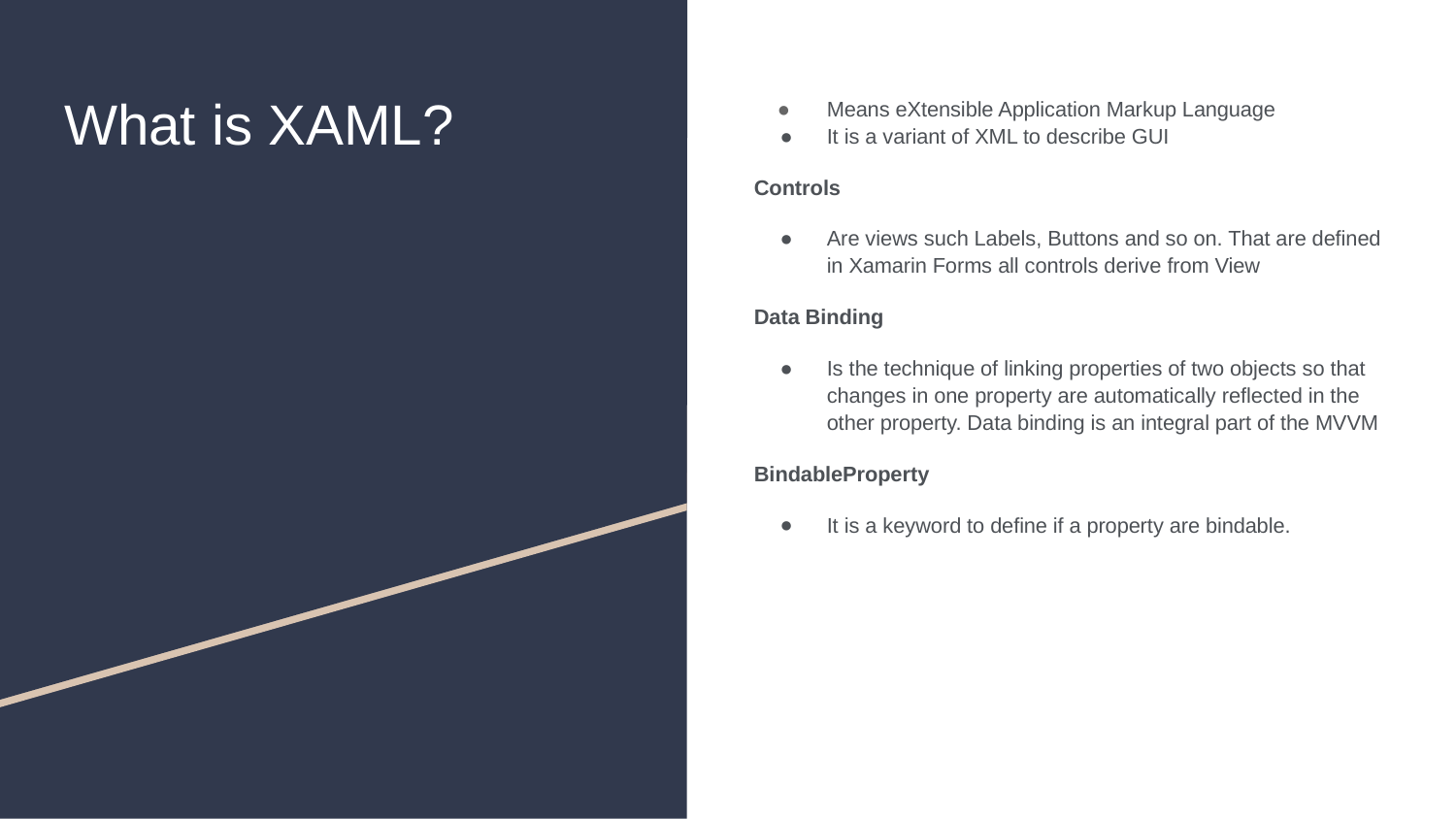

# What is XAML?
Means eXtensible Application Markup Language
It is a variant of XML to describe GUI
Controls
Are views such Labels, Buttons and so on. That are defined in Xamarin Forms all controls derive from View
Data Binding
Is the technique of linking properties of two objects so that changes in one property are automatically reflected in the other property. Data binding is an integral part of the MVVM
BindableProperty
It is a keyword to define if a property are bindable.